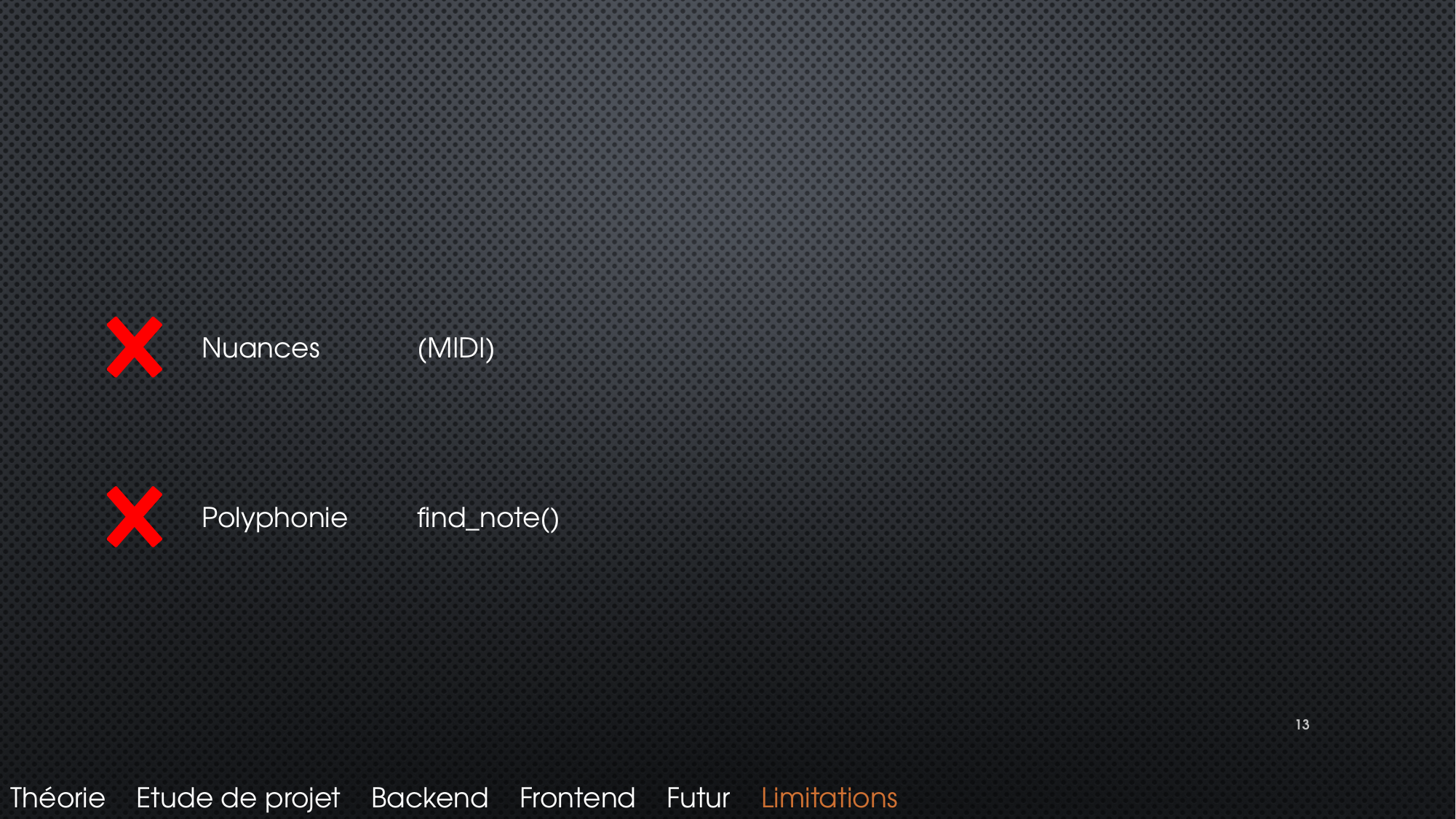

Nuances
(MIDI)

Polyphonie
find_note()
13
Théorie    Etude de projet    Backend    Frontend    Futur    Limitations